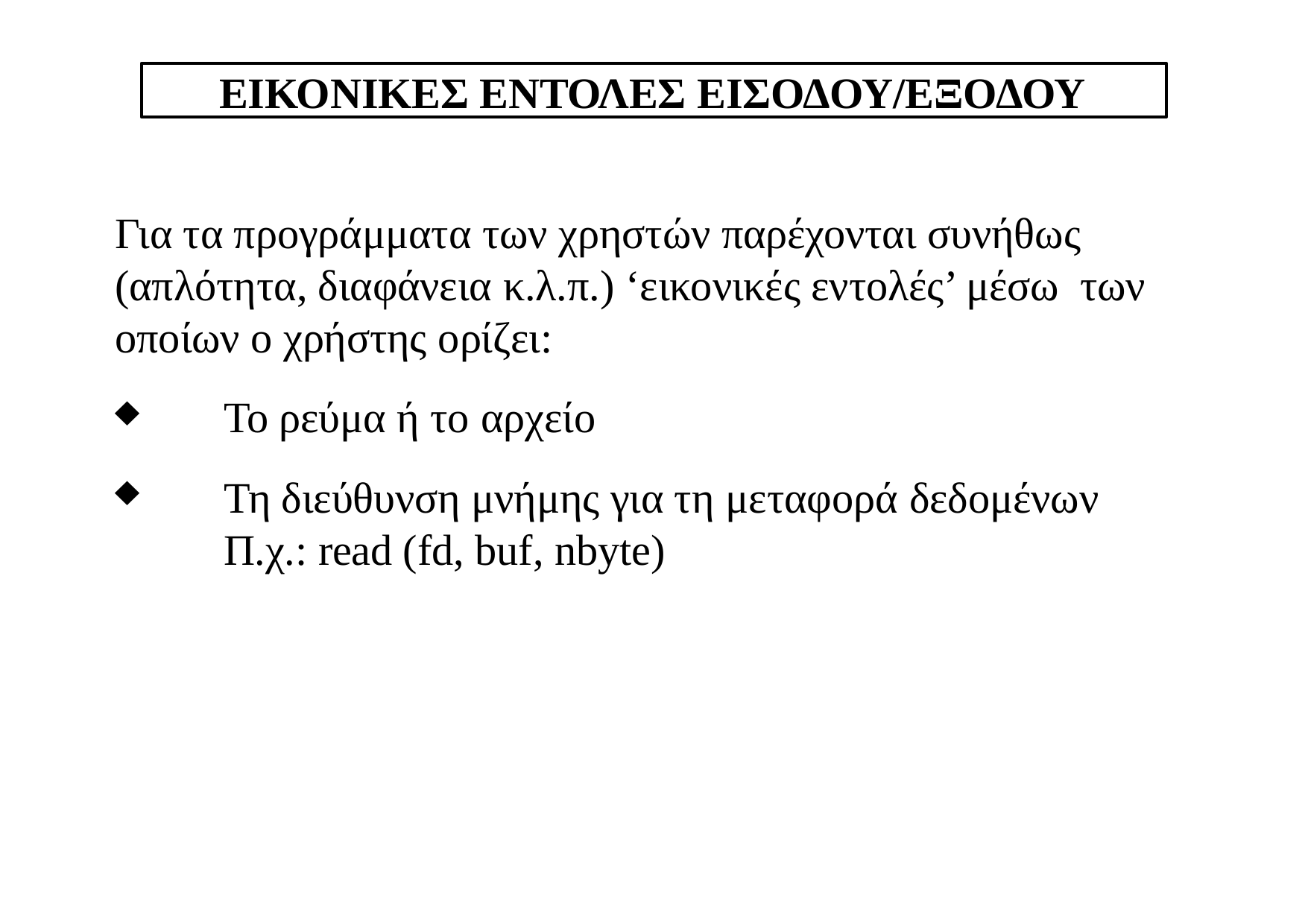

ΕΙΚΟΝΙΚΕΣ ΕΝΤΟΛΕΣ ΕΙΣΟΔΟΥ/ΕΞΟΔΟΥ
Για τα προγράμματα των χρηστών παρέχονται συνήθως  (απλότητα, διαφάνεια κ.λ.π.) ‘εικονικές εντολές’ μέσω  των οποίων ο χρήστης ορίζει:
Το ρεύμα ή το αρχείο
Τη διεύθυνση μνήμης για τη μεταφορά δεδομένων  Π.χ.: read (fd, buf, nbyte)